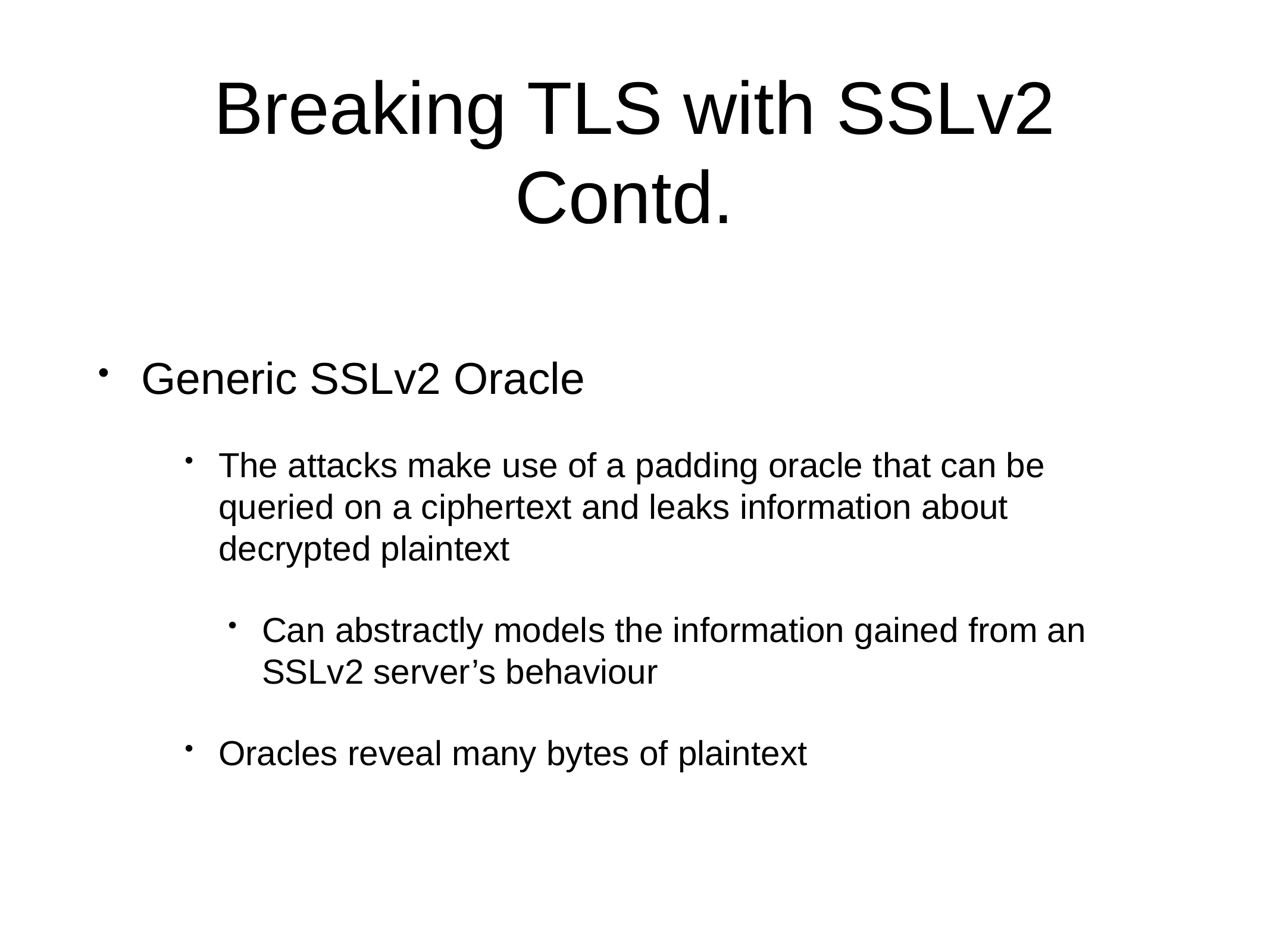

# Breaking TLS with SSLv2 Contd.
Generic SSLv2 Oracle
The attacks make use of a padding oracle that can be queried on a ciphertext and leaks information about decrypted plaintext
Can abstractly models the information gained from an SSLv2 server’s behaviour
Oracles reveal many bytes of plaintext